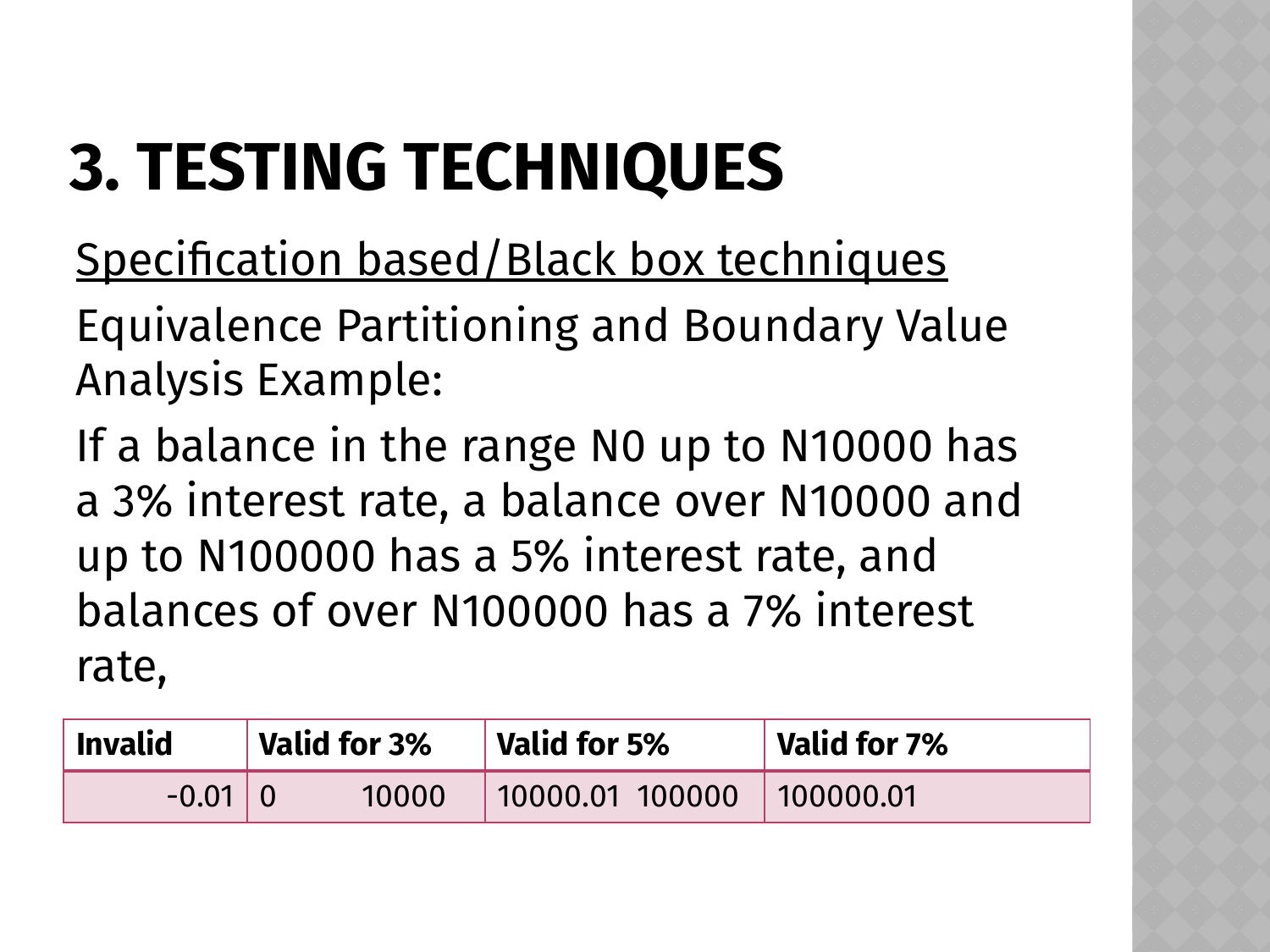

# 3. TESTING TECHNIQUES
Specification based/Black box techniques
Equivalence Partitioning and Boundary Value Analysis Example:
If a balance in the range N0 up to N10000 has a 3% interest rate, a balance over N10000 and up to N100000 has a 5% interest rate, and balances of over N100000 has a 7% interest rate,

| Invalid | Valid for 3% | Valid for 5% | Valid for 7% |
| --- | --- | --- | --- |
| -0.01 | 0 10000 | 10000.01 100000 | 100000.01 |